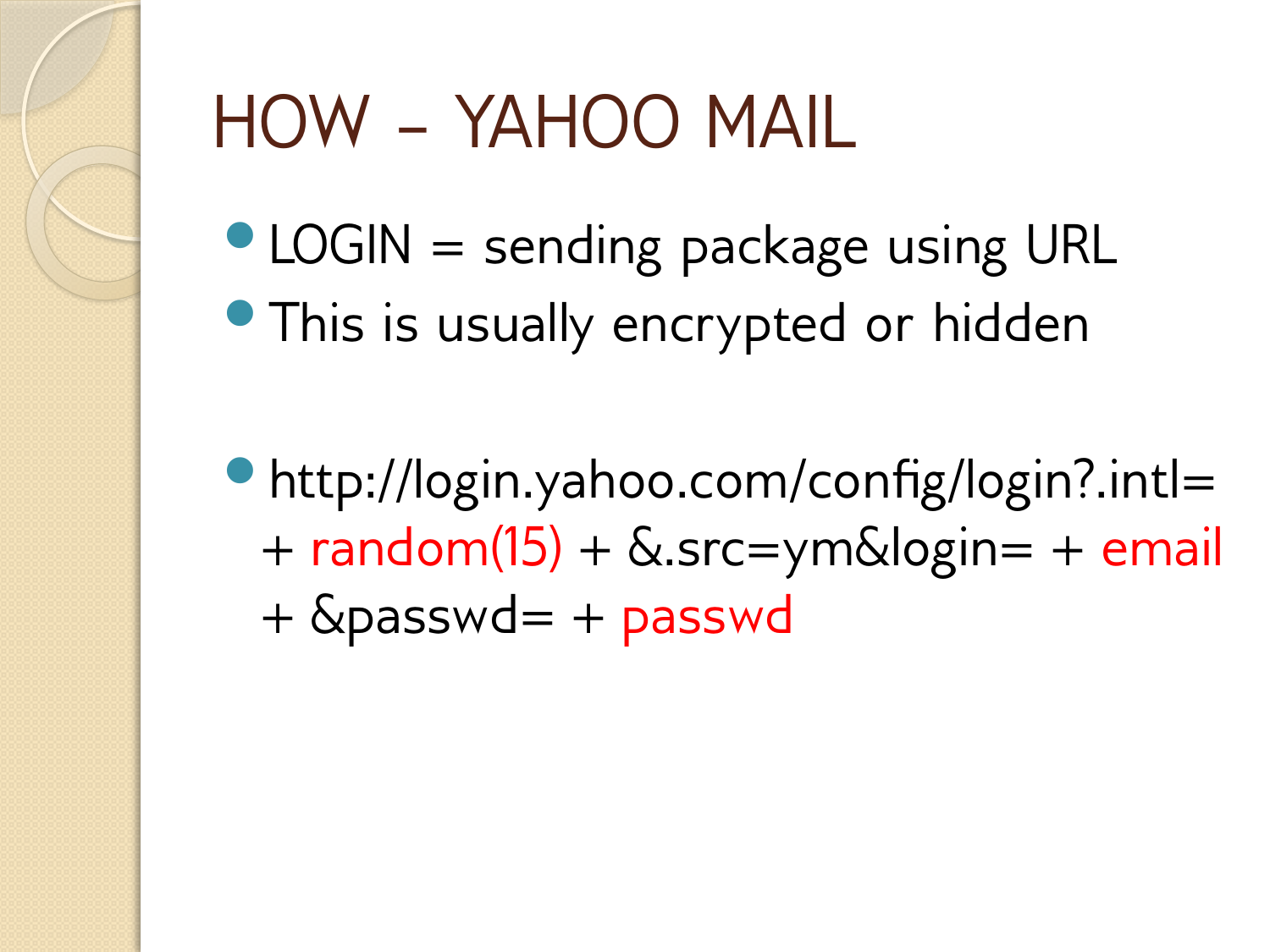

# HOW – YAHOO MAIL
LOGIN = sending package using URL
This is usually encrypted or hidden

http://login.yahoo.com/config/login?.intl= + random(15) + &.src=ym&login= + email + &passwd= + passwd